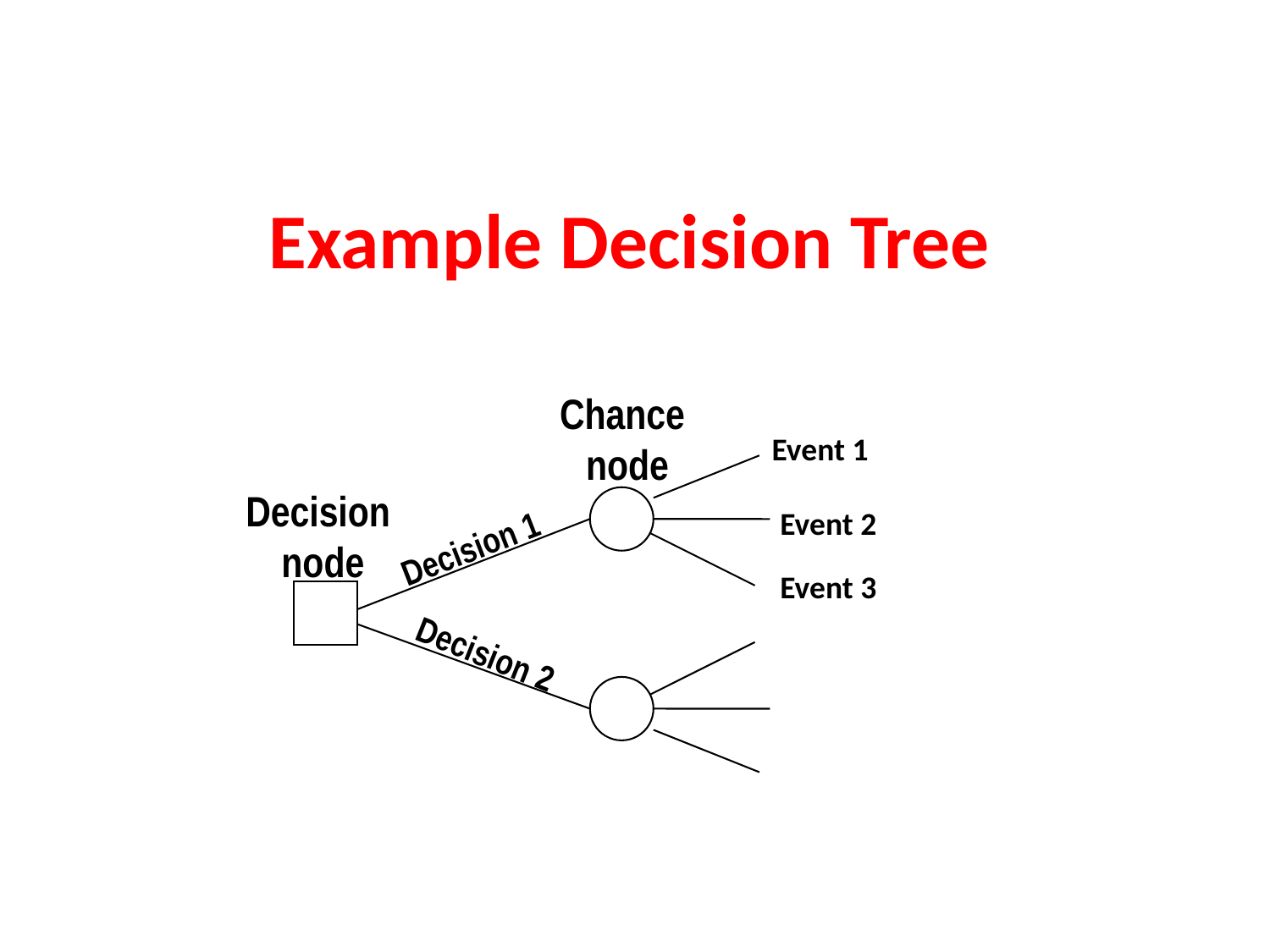

# Example Decision Tree
Chance
node

Event 1

Decision
node

Event 2

Decision 1
Decision 2

Event 3